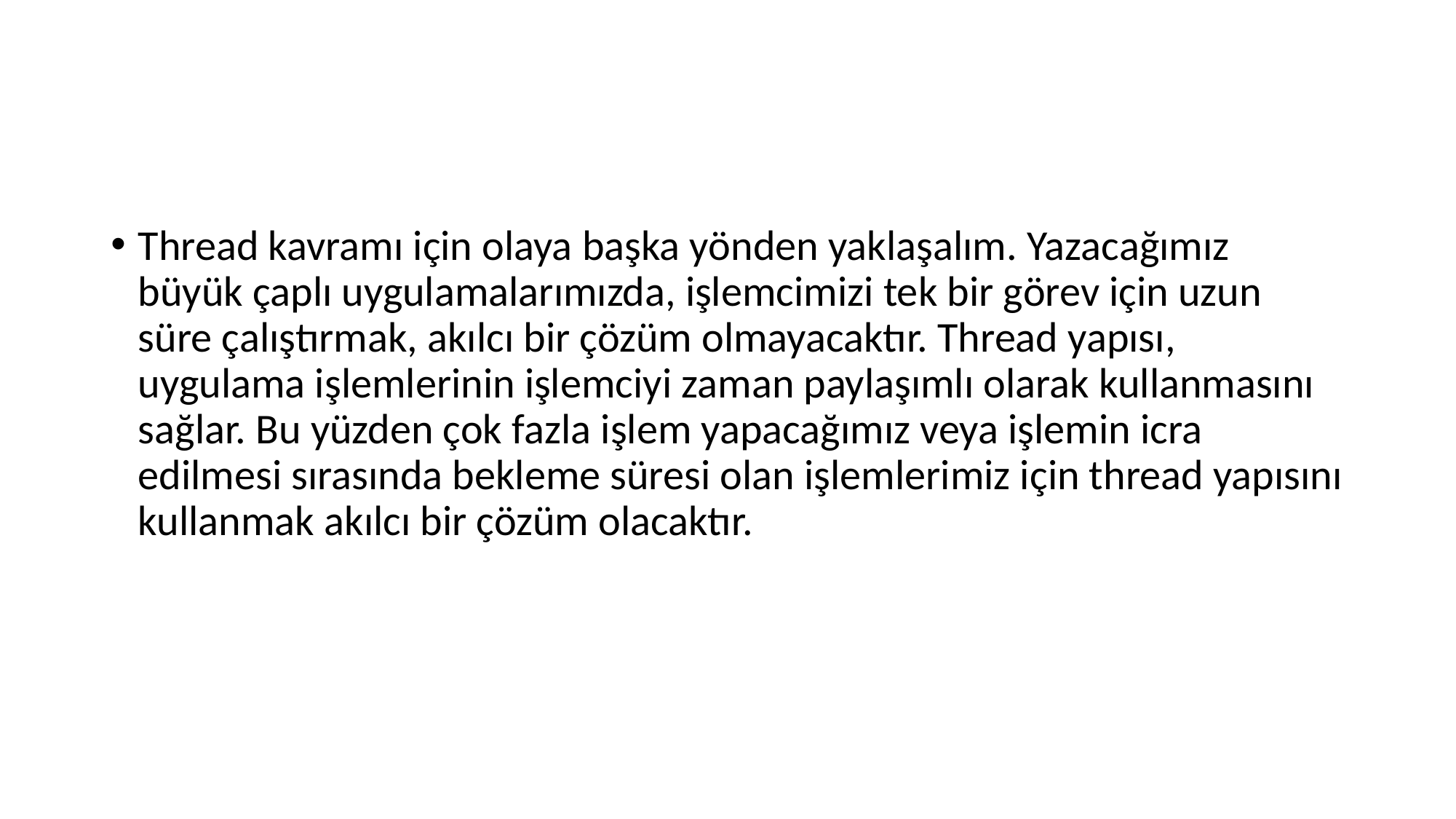

#
Thread kavramı için olaya başka yönden yaklaşalım. Yazacağımız büyük çaplı uygulamalarımızda, işlemcimizi tek bir görev için uzun süre çalıştırmak, akılcı bir çözüm olmayacaktır. Thread yapısı, uygulama işlemlerinin işlemciyi zaman paylaşımlı olarak kullanmasını sağlar. Bu yüzden çok fazla işlem yapacağımız veya işlemin icra edilmesi sırasında bekleme süresi olan işlemlerimiz için thread yapısını kullanmak akılcı bir çözüm olacaktır.